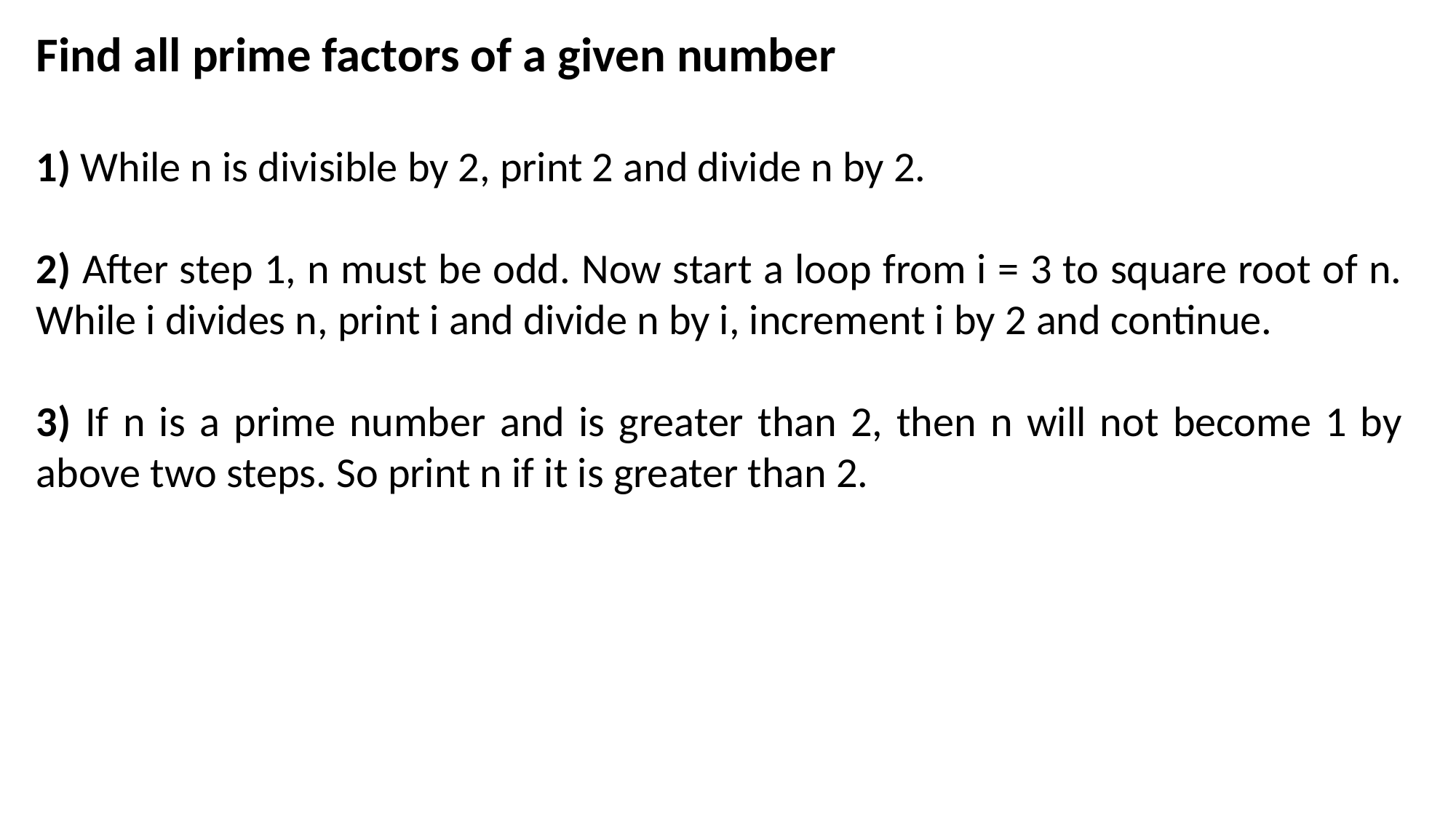

Find all prime factors of a given number

1) While n is divisible by 2, print 2 and divide n by 2.
2) After step 1, n must be odd. Now start a loop from i = 3 to square root of n. While i divides n, print i and divide n by i, increment i by 2 and continue.
3) If n is a prime number and is greater than 2, then n will not become 1 by above two steps. So print n if it is greater than 2.